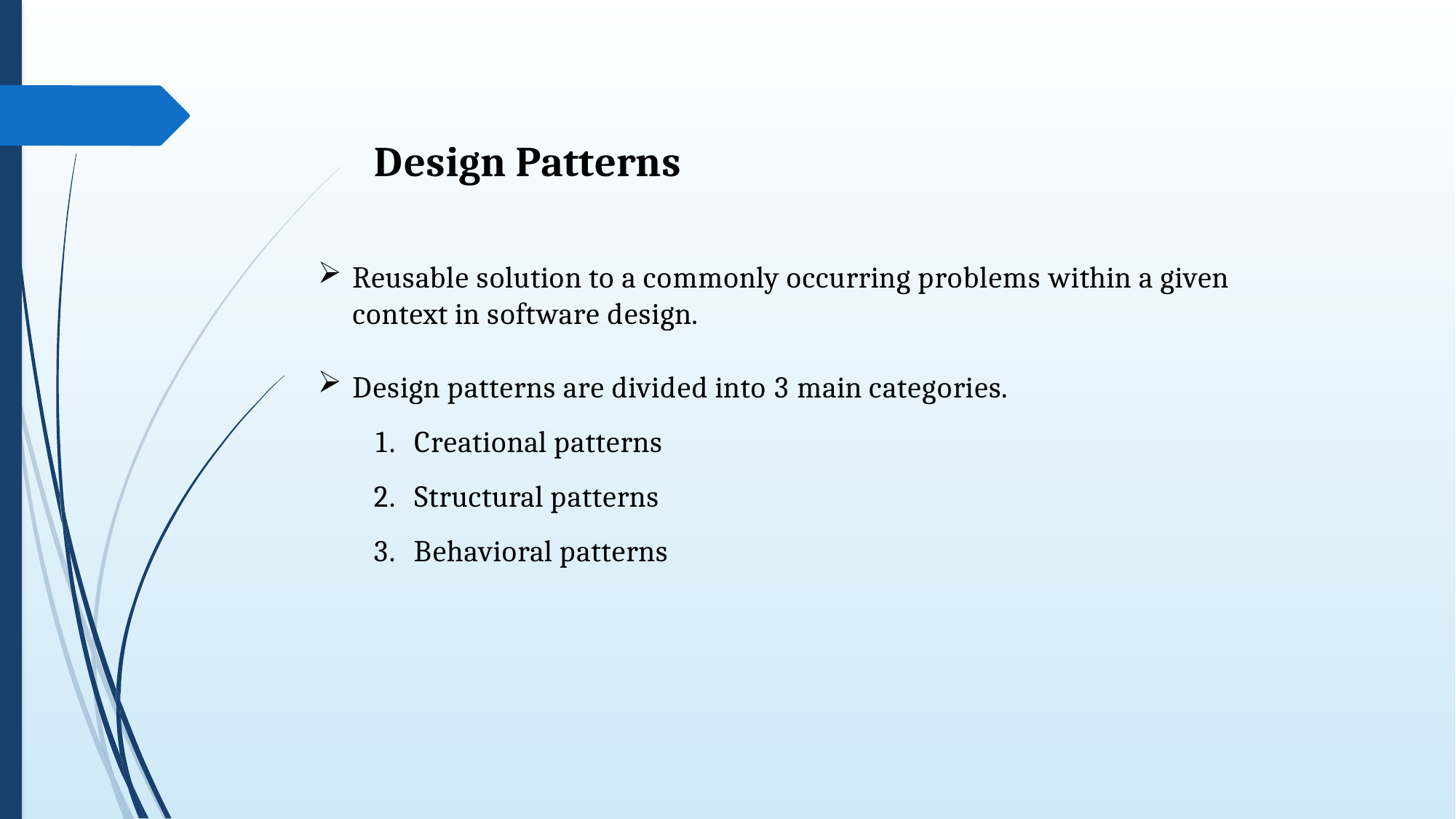

Design Patterns
Reusable solution to a commonly occurring problems within a given context in software design.

Design patterns are divided into 3 main categories.
Creational patterns
Structural patterns
Behavioral patterns